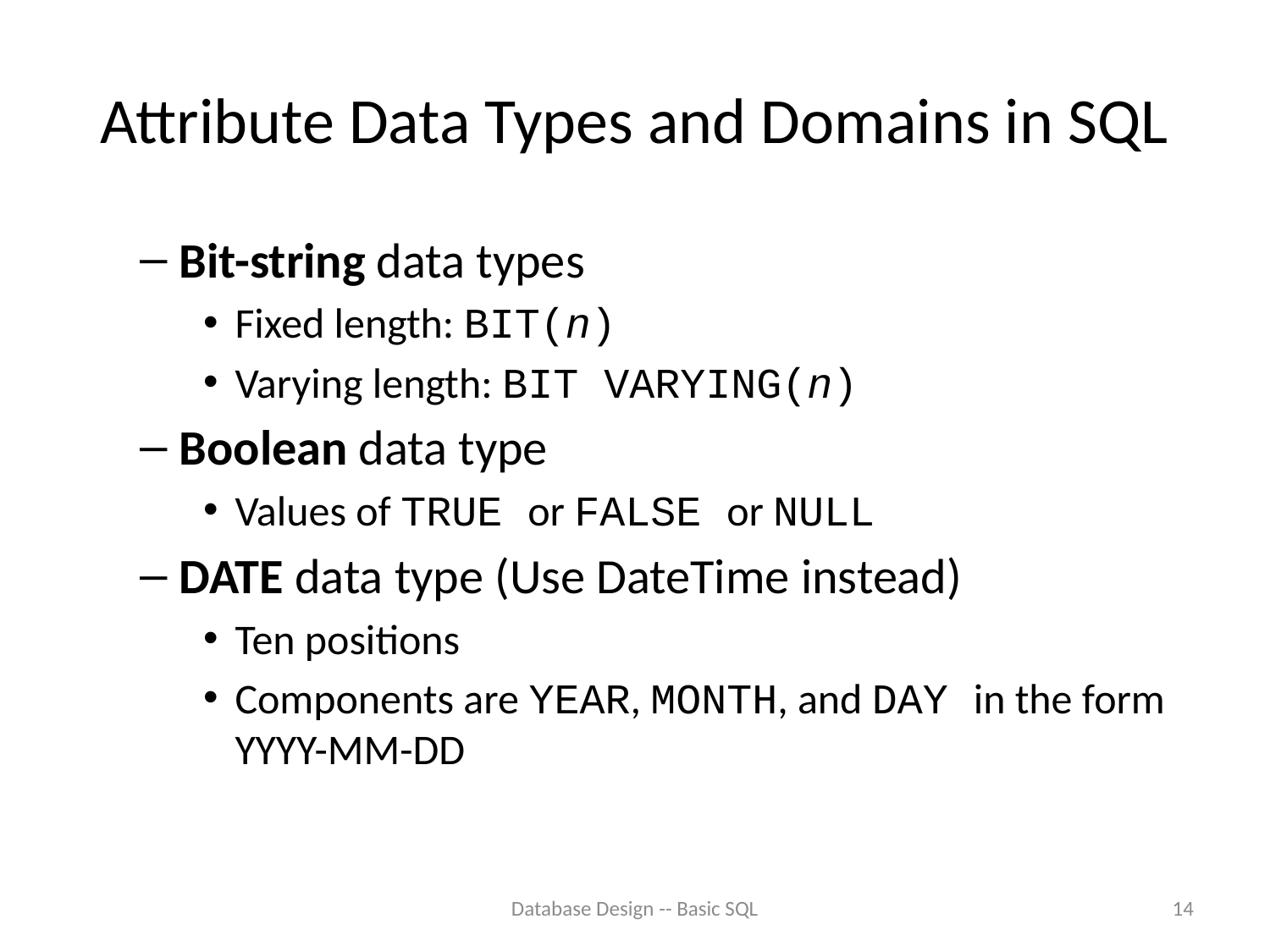

# Attribute Data Types and Domains in SQL
Bit-string data types
Fixed length: BIT(n)
Varying length: BIT VARYING(n)
Boolean data type
Values of TRUE or FALSE or NULL
DATE data type (Use DateTime instead)
Ten positions
Components are YEAR, MONTH, and DAY in the form YYYY-MM-DD

Database Design -- Basic SQL
14